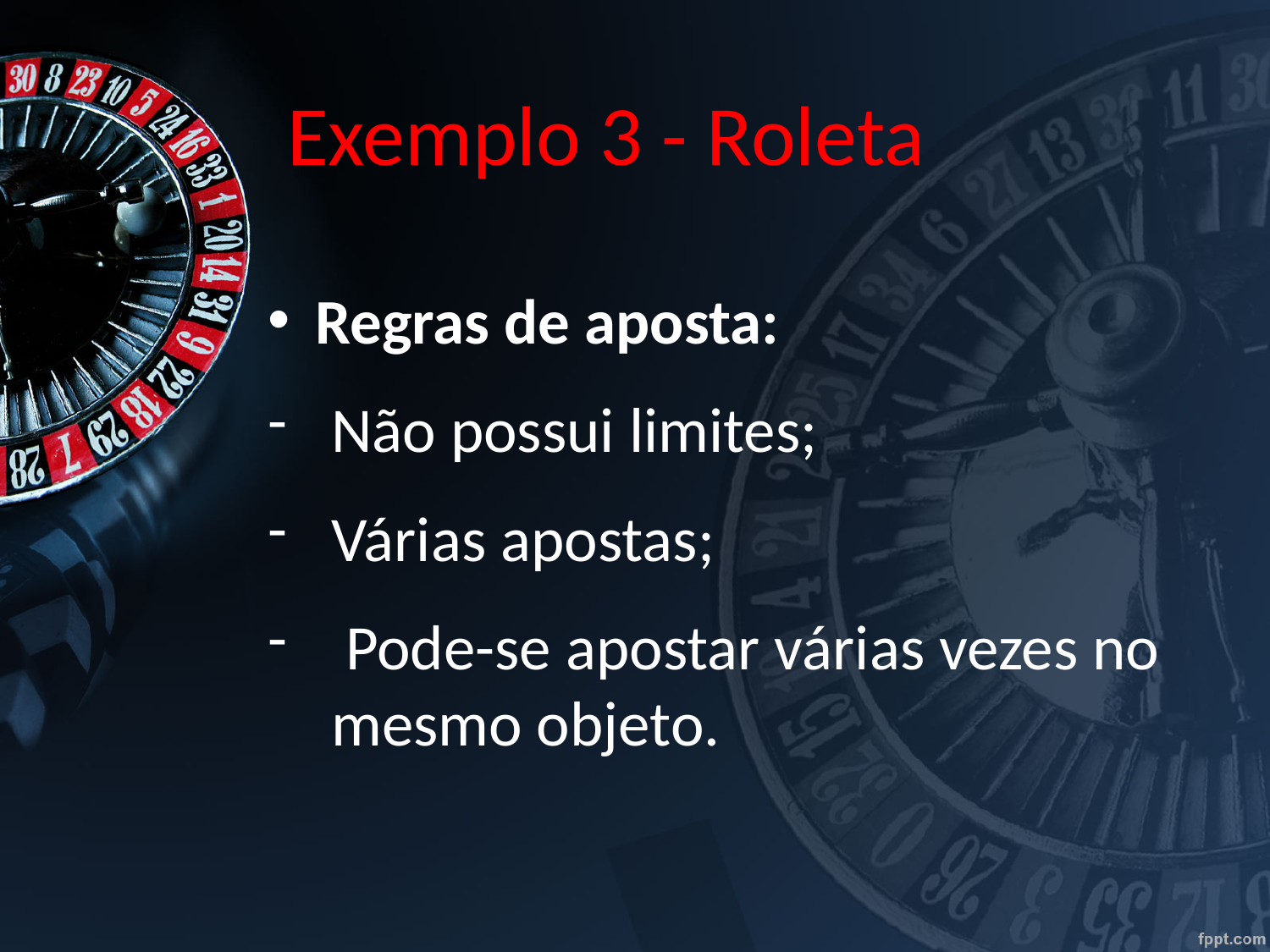

# Exemplo 3 - Roleta
Regras de aposta:

Não possui limites;

Várias apostas;

 Pode-se apostar várias vezes no mesmo objeto.